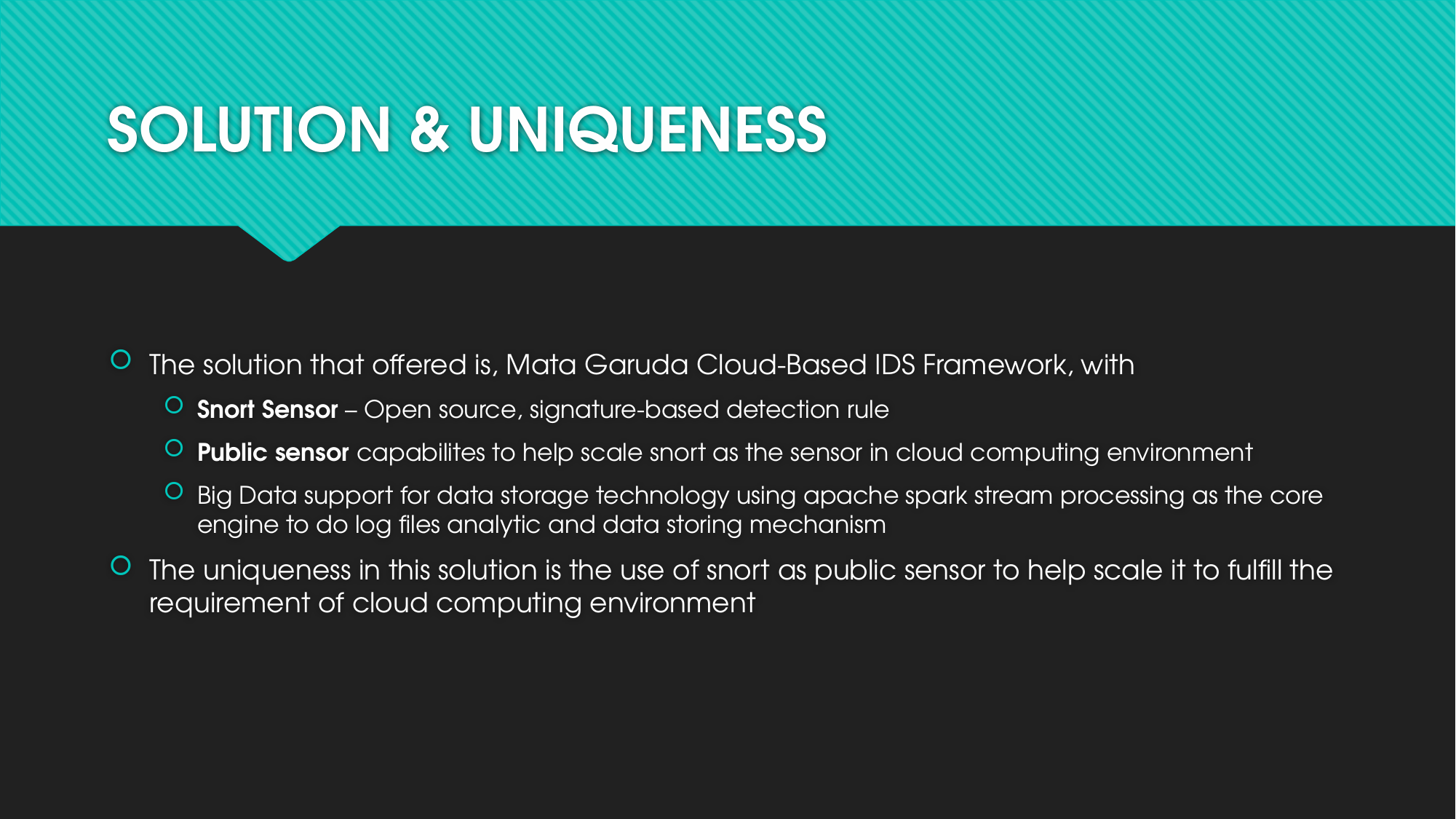

# SOLUTION & UNIQUENESS
The solution that offered is, Mata Garuda Cloud-Based IDS Framework, with
Snort Sensor – Open source, signature-based detection rule
Public sensor capabilites to help scale snort as the sensor in cloud computing environment
Big Data support for data storage technology using apache spark stream processing as the core engine to do log files analytic and data storing mechanism
The uniqueness in this solution is the use of snort as public sensor to help scale it to fulfill the requirement of cloud computing environment